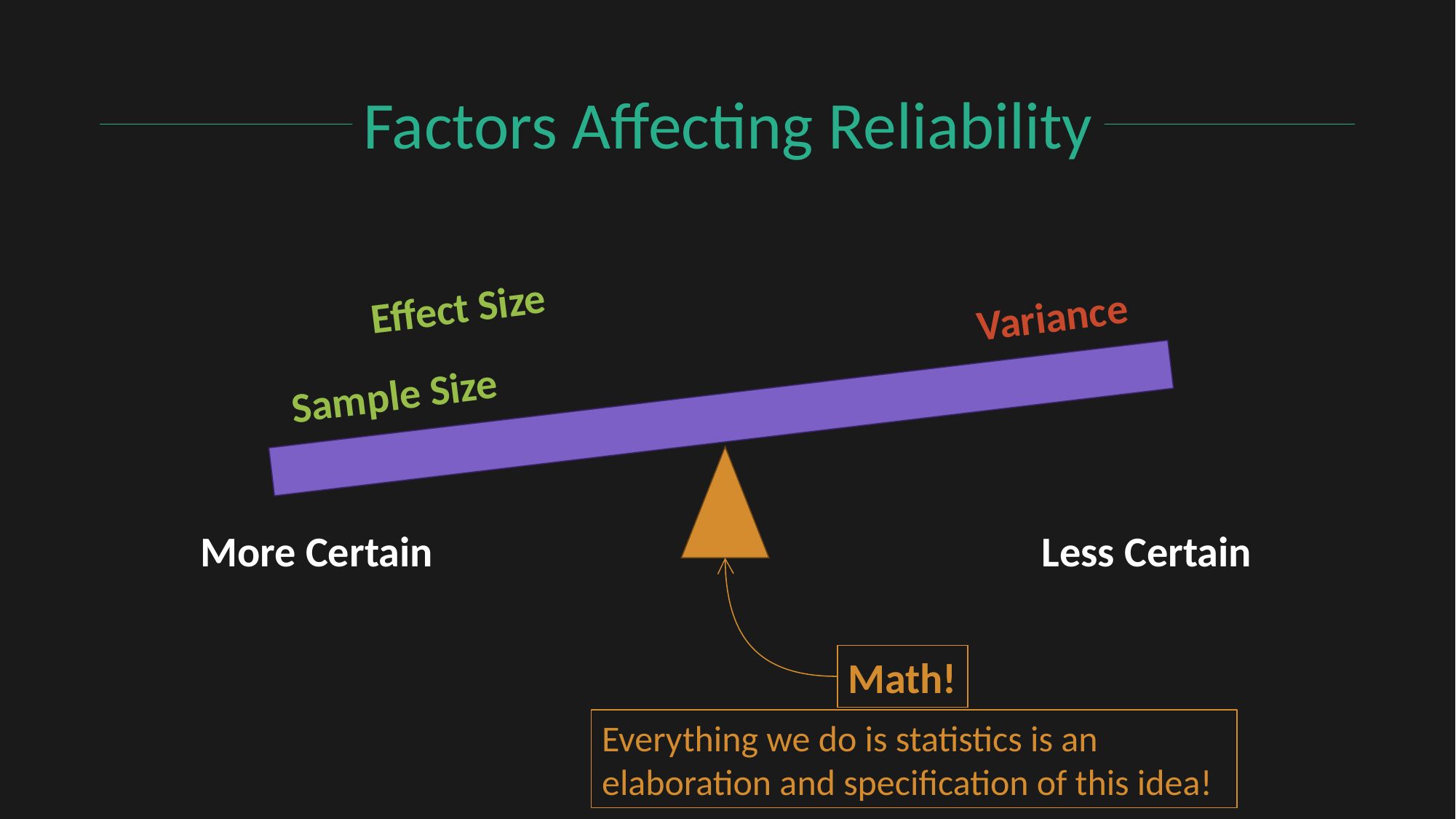

Factors Affecting Reliability
Effect Size
Variance
Sample Size

More Certain
Less Certain
Math!
Everything we do is statistics is an elaboration and specification of this idea!